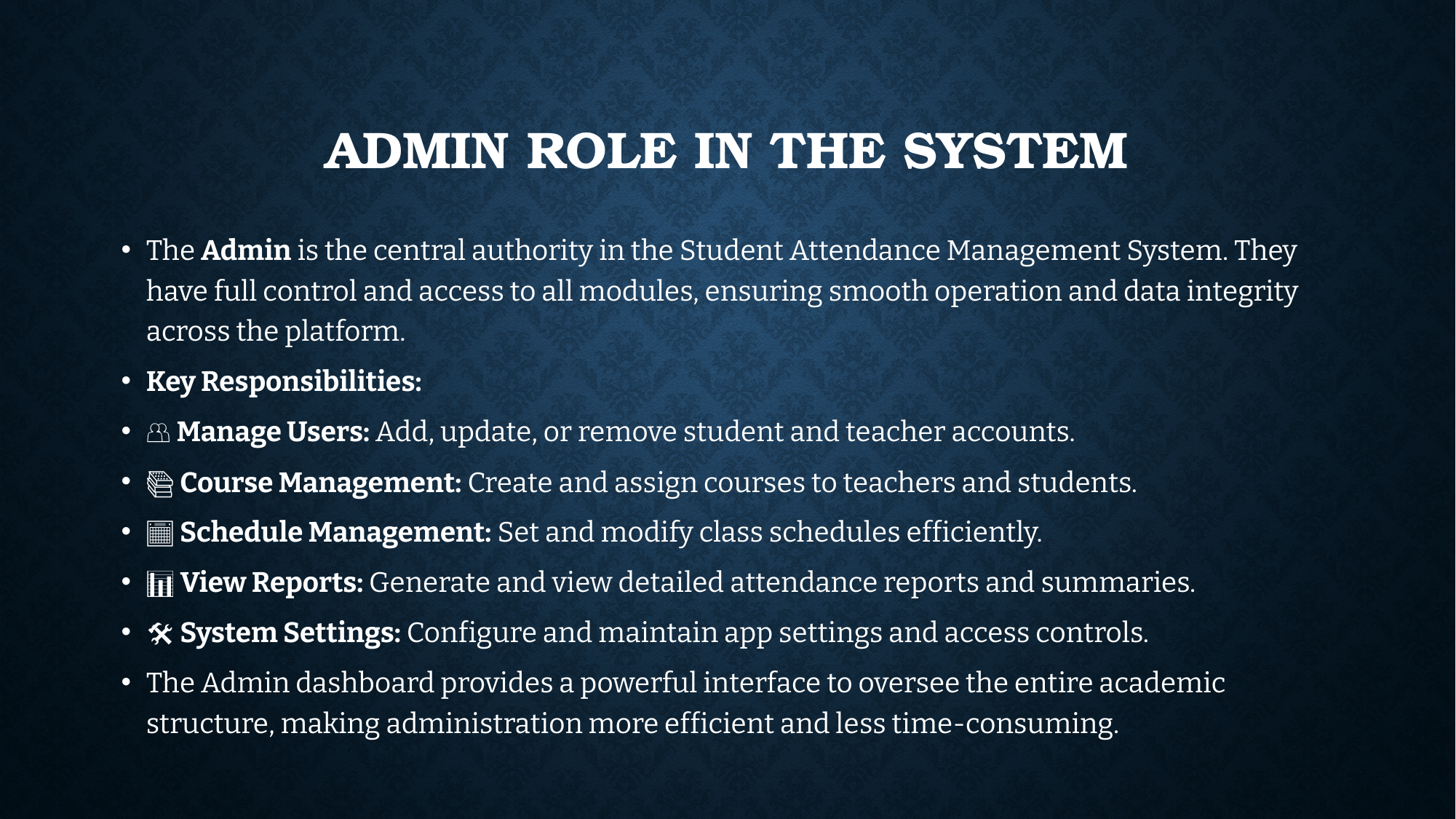

# Admin role in the system
The Admin is the central authority in the Student Attendance Management System. They have full control and access to all modules, ensuring smooth operation and data integrity across the platform.
Key Responsibilities:
👥 Manage Users: Add, update, or remove student and teacher accounts.
📚 Course Management: Create and assign courses to teachers and students.
📅 Schedule Management: Set and modify class schedules efficiently.
📊 View Reports: Generate and view detailed attendance reports and summaries.
🛠 System Settings: Configure and maintain app settings and access controls.
The Admin dashboard provides a powerful interface to oversee the entire academic structure, making administration more efficient and less time-consuming.